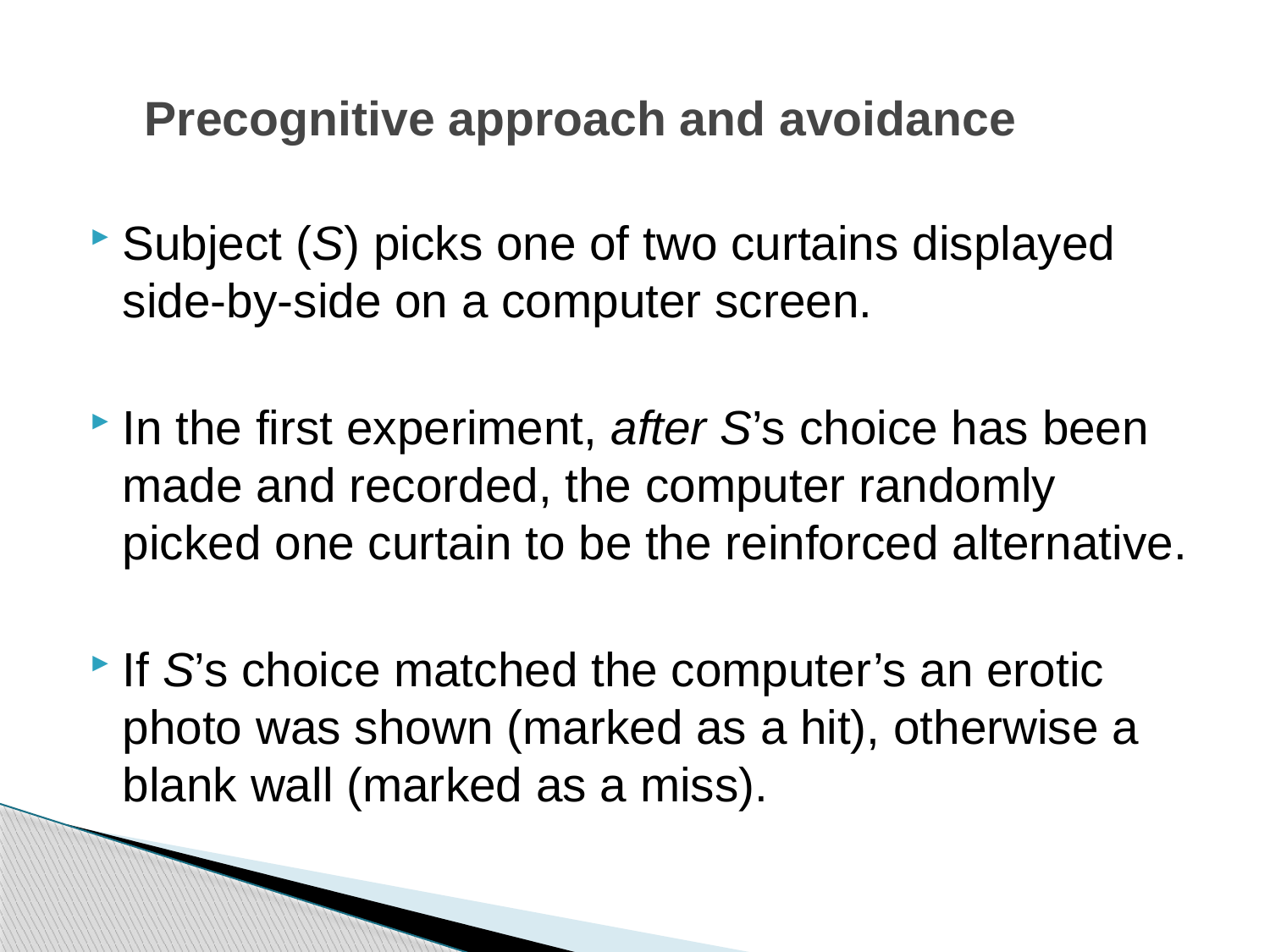

# Precognitive approach and avoidance
Subject (S) picks one of two curtains displayed side-by-side on a computer screen.

In the first experiment, after S’s choice has been made and recorded, the computer randomly picked one curtain to be the reinforced alternative.

If S’s choice matched the computer’s an erotic photo was shown (marked as a hit), otherwise a blank wall (marked as a miss).